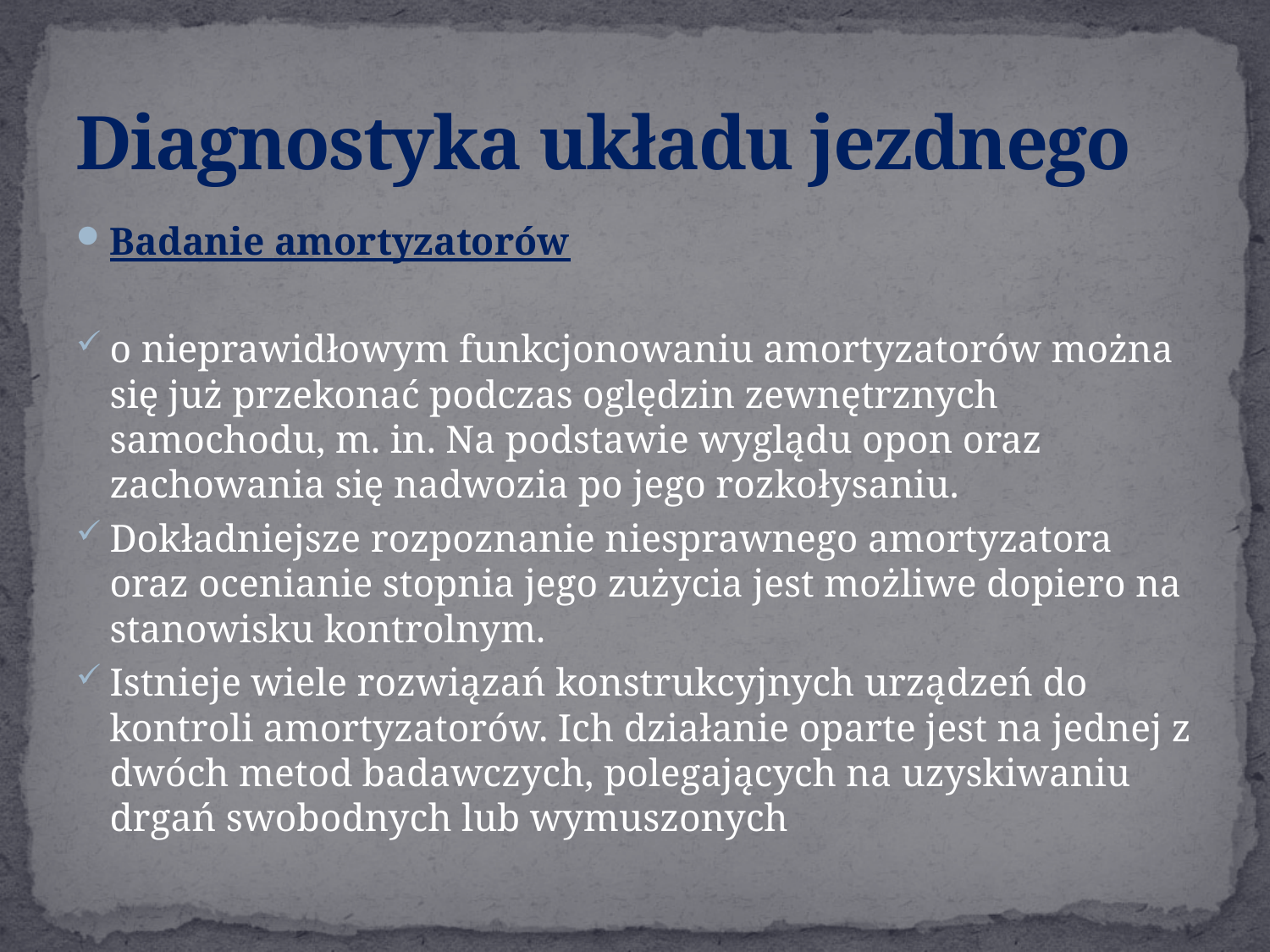

# Diagnostyka układu jezdnego
Badanie amortyzatorów

o nieprawidłowym funkcjonowaniu amortyzatorów można się już przekonać podczas oględzin zewnętrznych samochodu, m. in. Na podstawie wyglądu opon oraz zachowania się nadwozia po jego rozkołysaniu.
Dokładniejsze rozpoznanie niesprawnego amortyzatora oraz ocenianie stopnia jego zużycia jest możliwe dopiero na stanowisku kontrolnym.
Istnieje wiele rozwiązań konstrukcyjnych urządzeń do kontroli amortyzatorów. Ich działanie oparte jest na jednej z dwóch metod badawczych, polegających na uzyskiwaniu drgań swobodnych lub wymuszonych